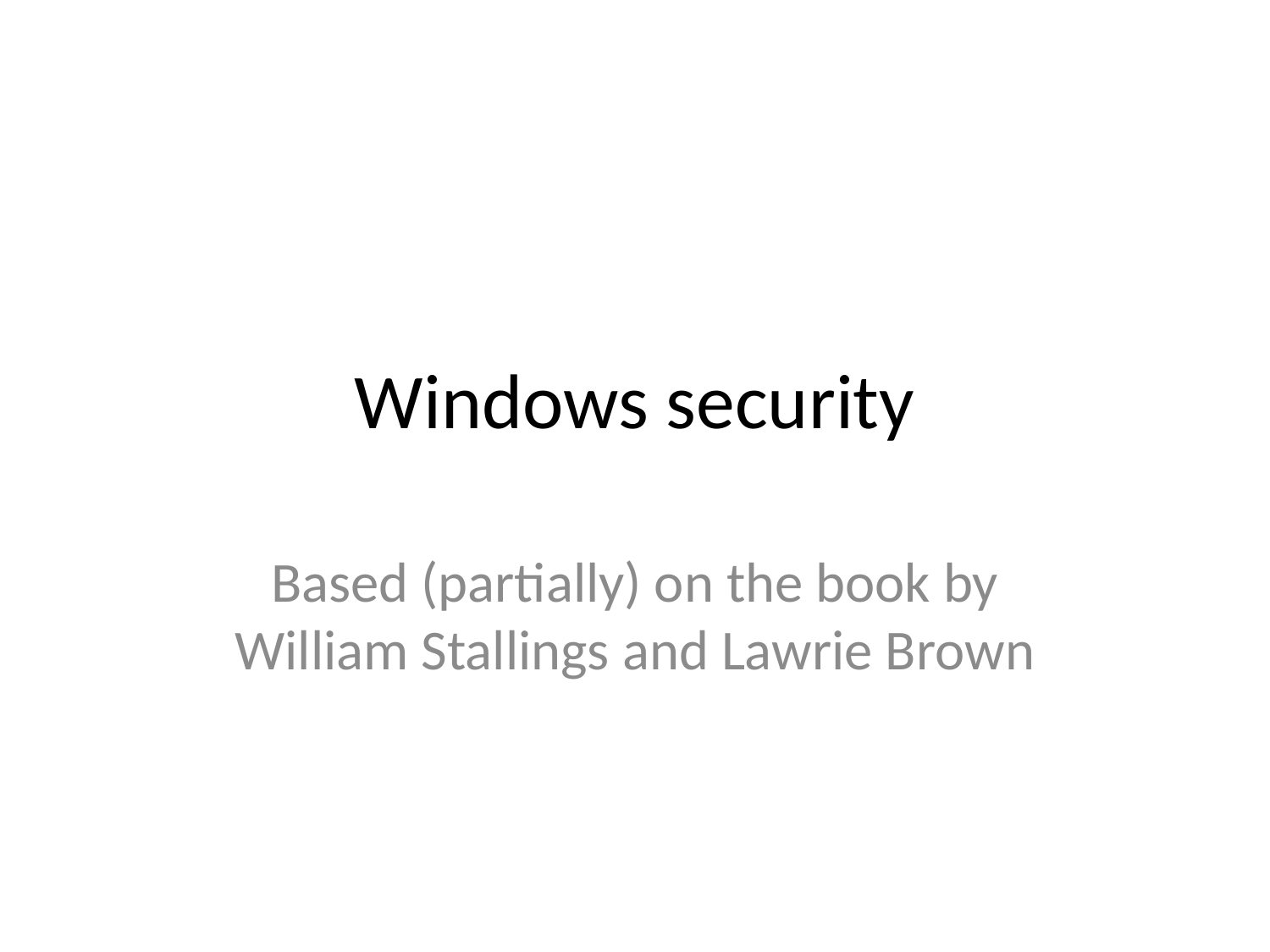

# Windows security
Based (partially) on the book by William Stallings and Lawrie Brown